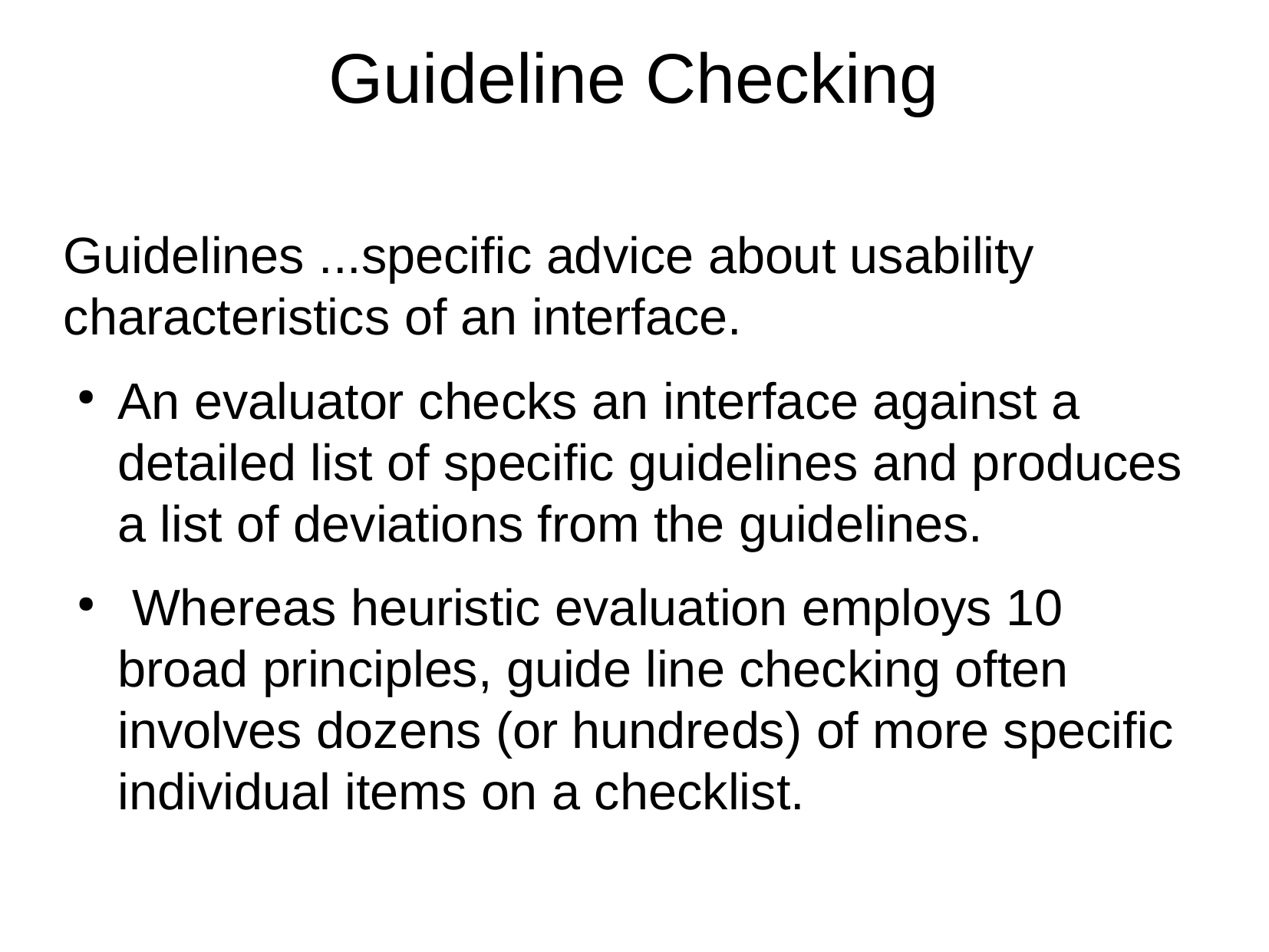

Guideline Checking
Guidelines ...speciﬁc advice about usability characteristics of an interface.
An evaluator checks an interface against a detailed list of speciﬁc guidelines and produces a list of deviations from the guidelines.
 Whereas heuristic evaluation employs 10 broad principles, guide line checking often involves dozens (or hundreds) of more speciﬁc individual items on a checklist.